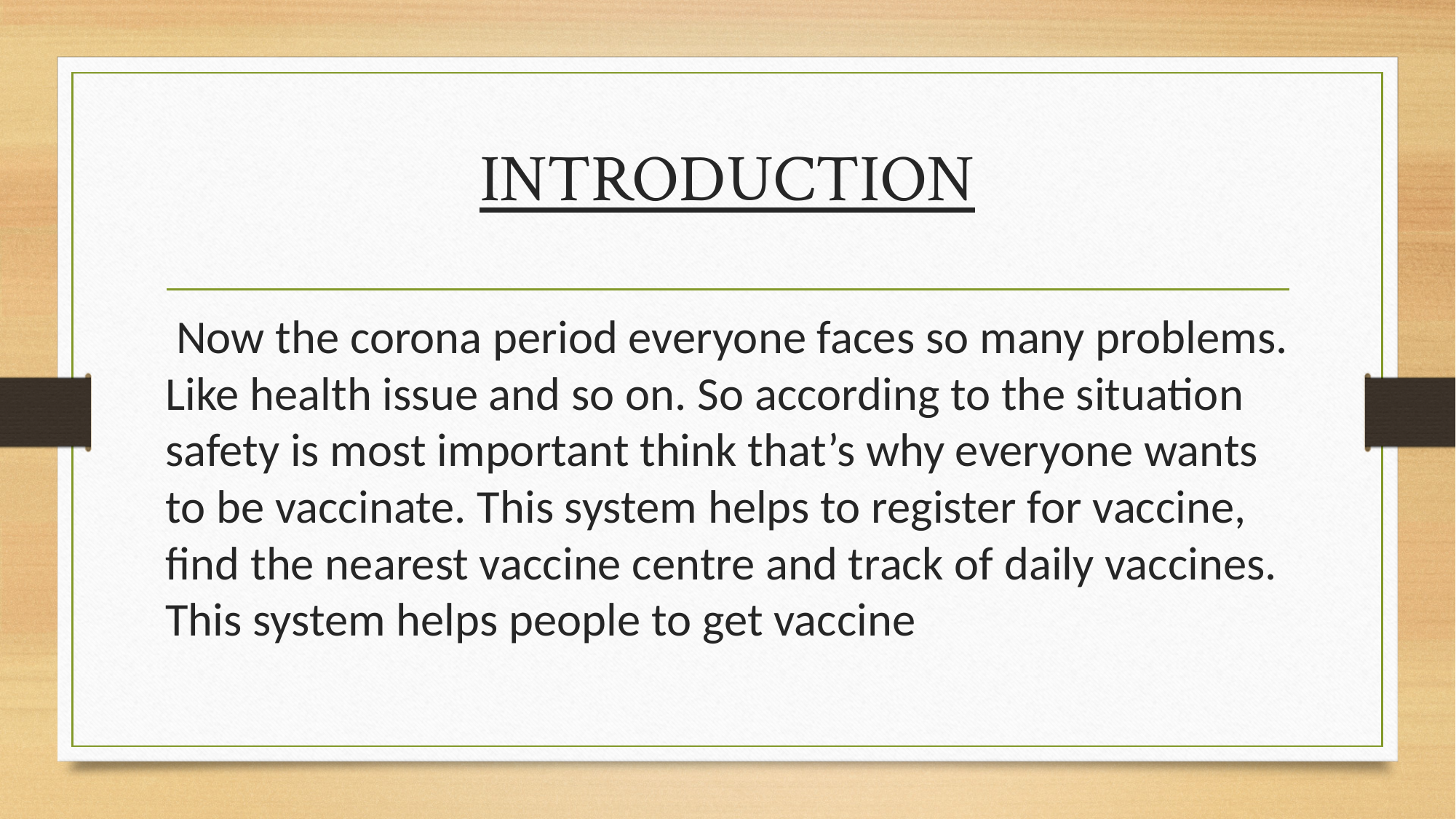

# INTRODUCTION
 Now the corona period everyone faces so many problems. Like health issue and so on. So according to the situation safety is most important think that’s why everyone wants to be vaccinate. This system helps to register for vaccine, find the nearest vaccine centre and track of daily vaccines. This system helps people to get vaccine